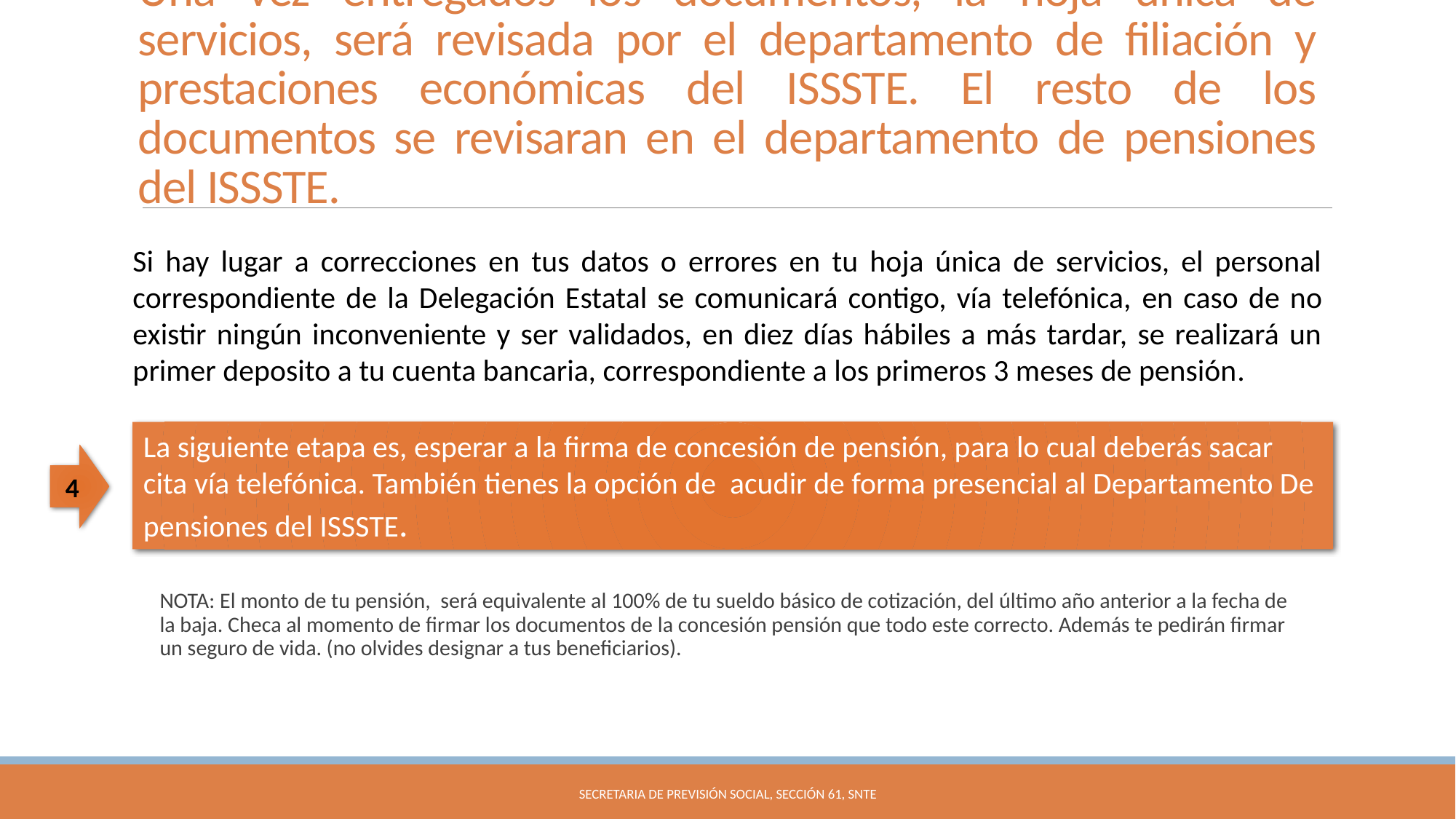

# Una vez entregados los documentos, la hoja única de servicios, será revisada por el departamento de filiación y prestaciones económicas del ISSSTE. El resto de los documentos se revisaran en el departamento de pensiones del ISSSTE.
Si hay lugar a correcciones en tus datos o errores en tu hoja única de servicios, el personal correspondiente de la Delegación Estatal se comunicará contigo, vía telefónica, en caso de no existir ningún inconveniente y ser validados, en diez días hábiles a más tardar, se realizará un primer deposito a tu cuenta bancaria, correspondiente a los primeros 3 meses de pensión.
La siguiente etapa es, esperar a la firma de concesión de pensión, para lo cual deberás sacar cita vía telefónica. También tienes la opción de  acudir de forma presencial al Departamento De pensiones del ISSSTE.
4
NOTA: El monto de tu pensión,  será equivalente al 100% de tu sueldo básico de cotización, del último año anterior a la fecha de la baja. Checa al momento de firmar los documentos de la concesión pensión que todo este correcto. Además te pedirán firmar un seguro de vida. (no olvides designar a tus beneficiarios).

Secretaria de previsión social, sección 61, snte